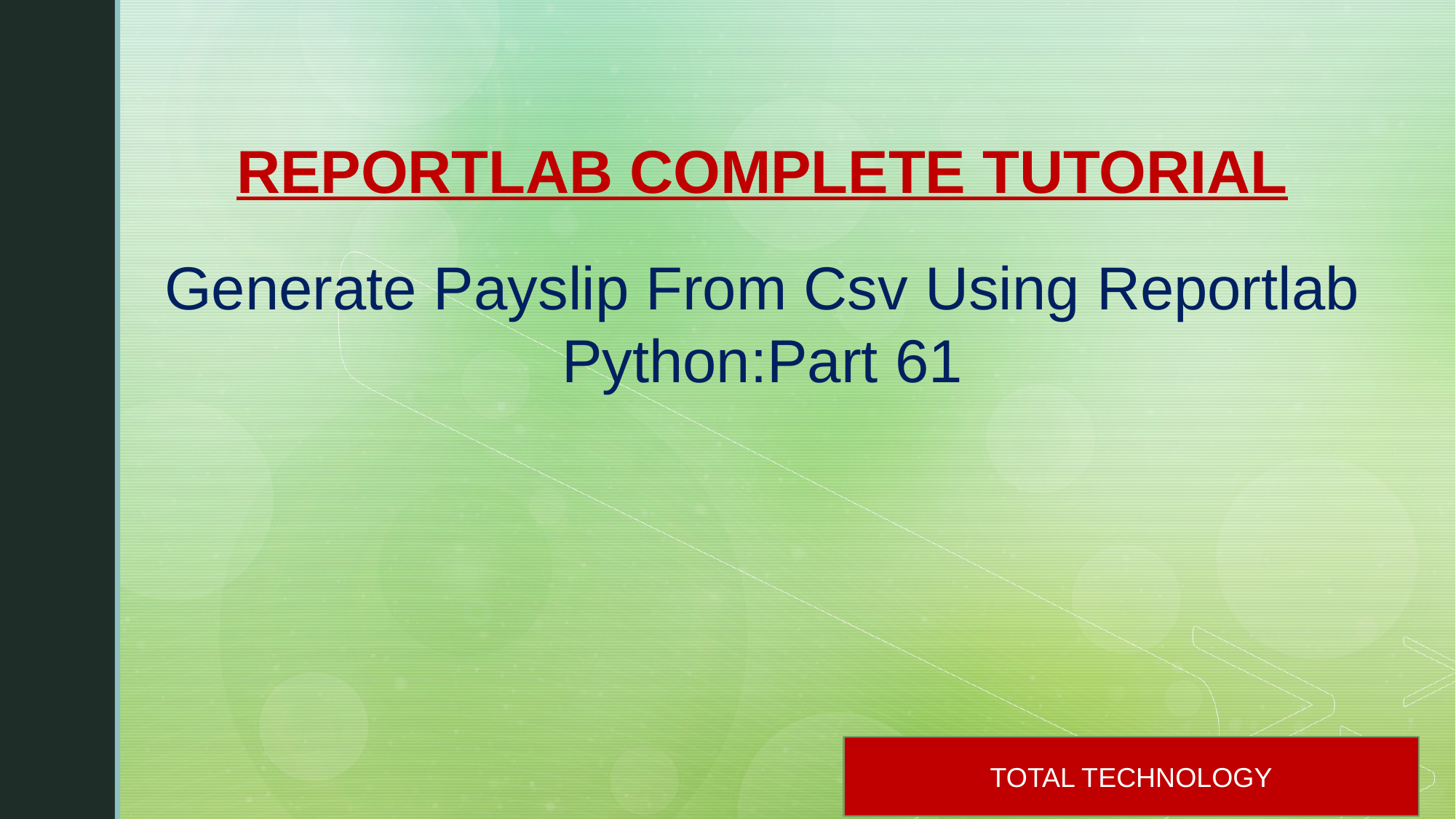

REPORTLAB COMPLETE TUTORIAL

Generate Payslip From Csv Using Reportlab Python:Part 61

TOTAL TECHNOLOGY
1